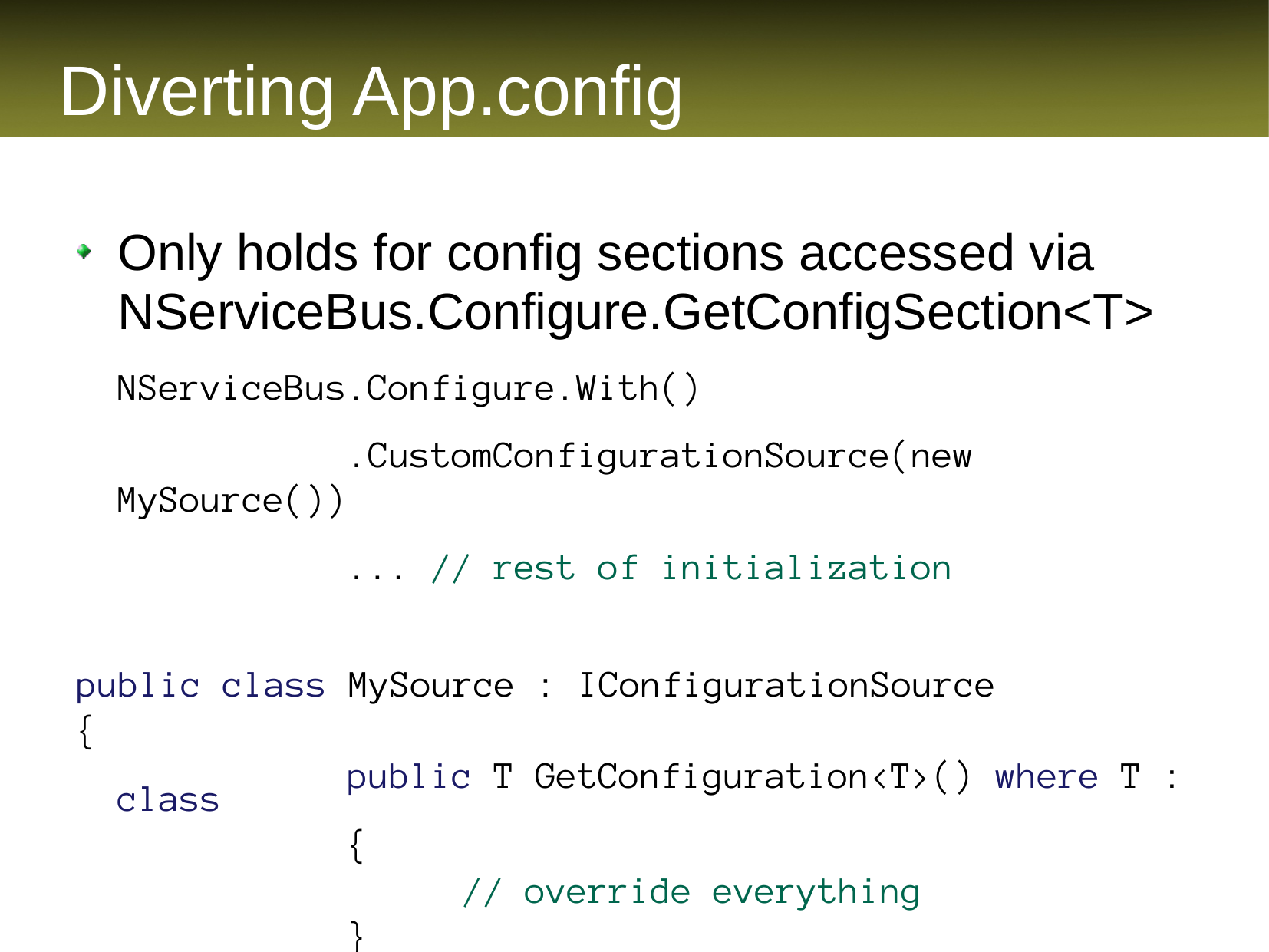

# Diverting App.config
Only holds for config sections accessed via NServiceBus.Configure.GetConfigSection<T>
	NServiceBus.Configure.With()
			.CustomConfigurationSource(new MySource())
			... // rest of initialization

public class MySource : IConfigurationSource
{
			public T GetConfiguration<T>() where T : class
			{
				// override everything
			}
}